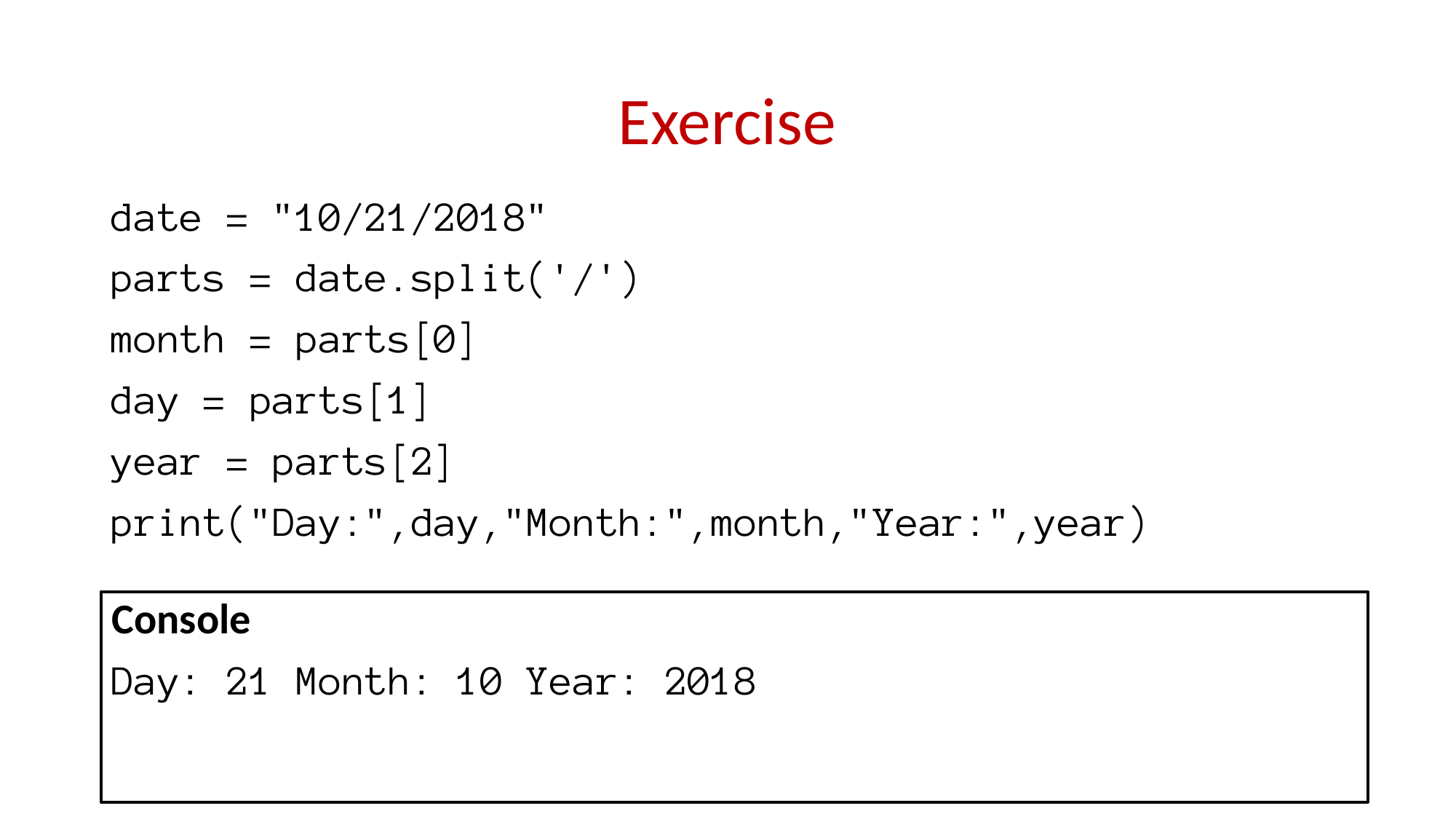

# Exercise
date = "10/21/2018"
parts = date.split('/')
month = parts[0]
day = parts[1]
year = parts[2]
print("Day:",day,"Month:",month,"Year:",year)
Console
Day: 21 Month: 10 Year: 2018